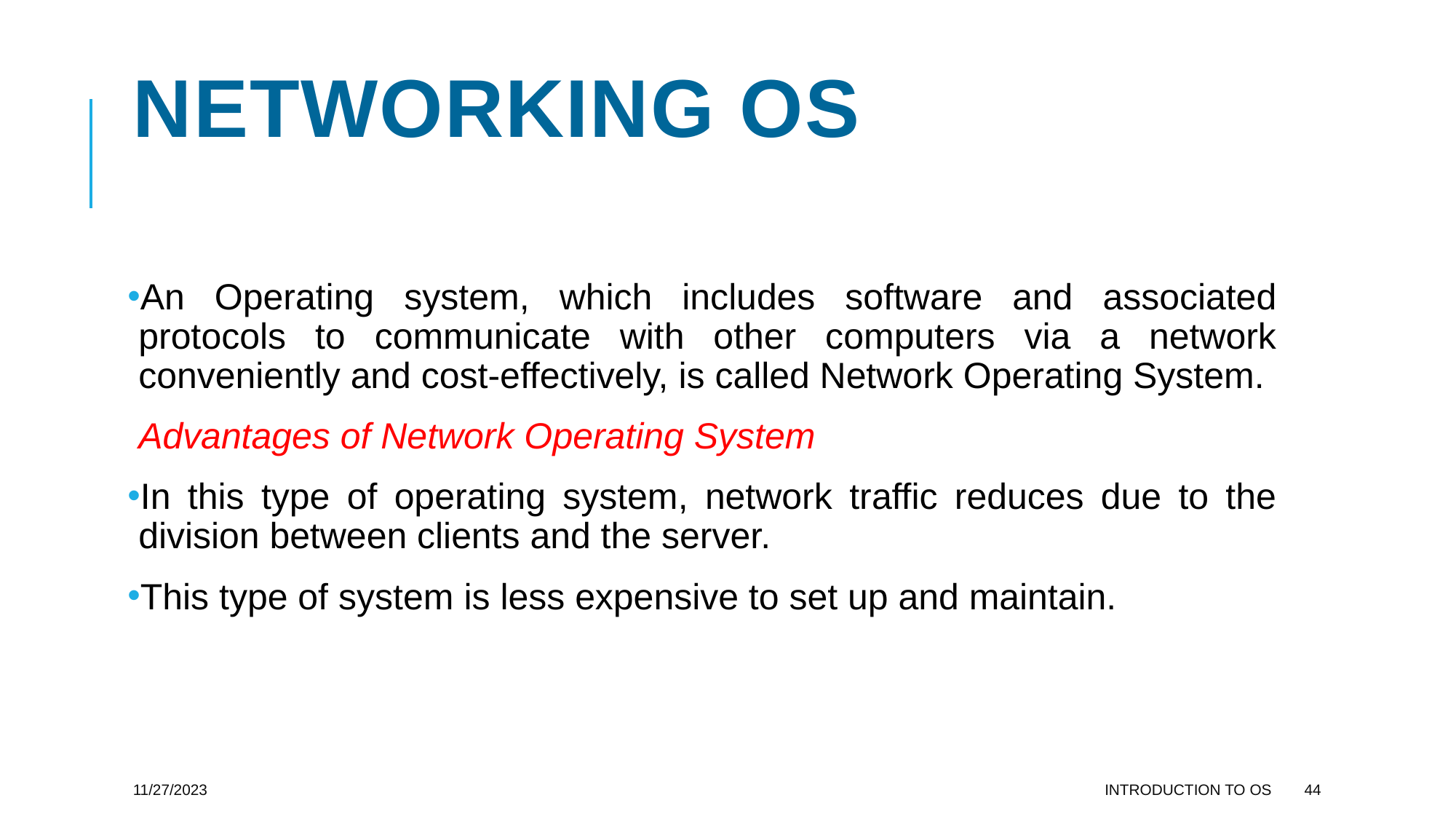

# Networking os
An Operating system, which includes software and associated protocols to communicate with other computers via a network conveniently and cost-effectively, is called Network Operating System.
Advantages of Network Operating System
In this type of operating system, network traffic reduces due to the division between clients and the server.
This type of system is less expensive to set up and maintain.

11/27/2023
Introduction to OS
44